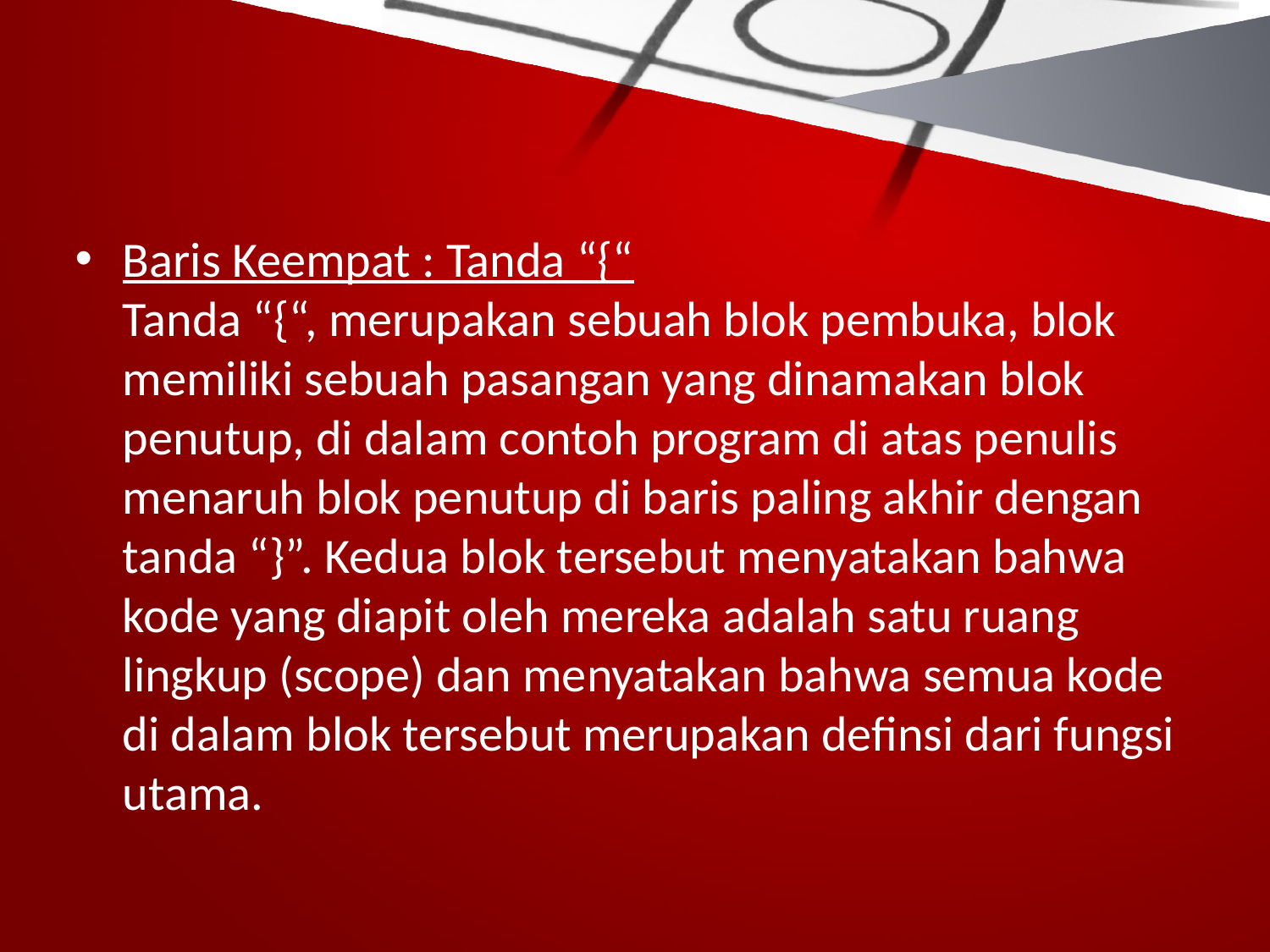

#
Baris Keempat : Tanda “{“
Tanda “{“, merupakan sebuah blok pembuka, blok memiliki sebuah pasangan yang dinamakan blok penutup, di dalam contoh program di atas penulis menaruh blok penutup di baris paling akhir dengan tanda “}”. Kedua blok tersebut menyatakan bahwa kode yang diapit oleh mereka adalah satu ruang lingkup (scope) dan menyatakan bahwa semua kode di dalam blok tersebut merupakan definsi dari fungsi utama.